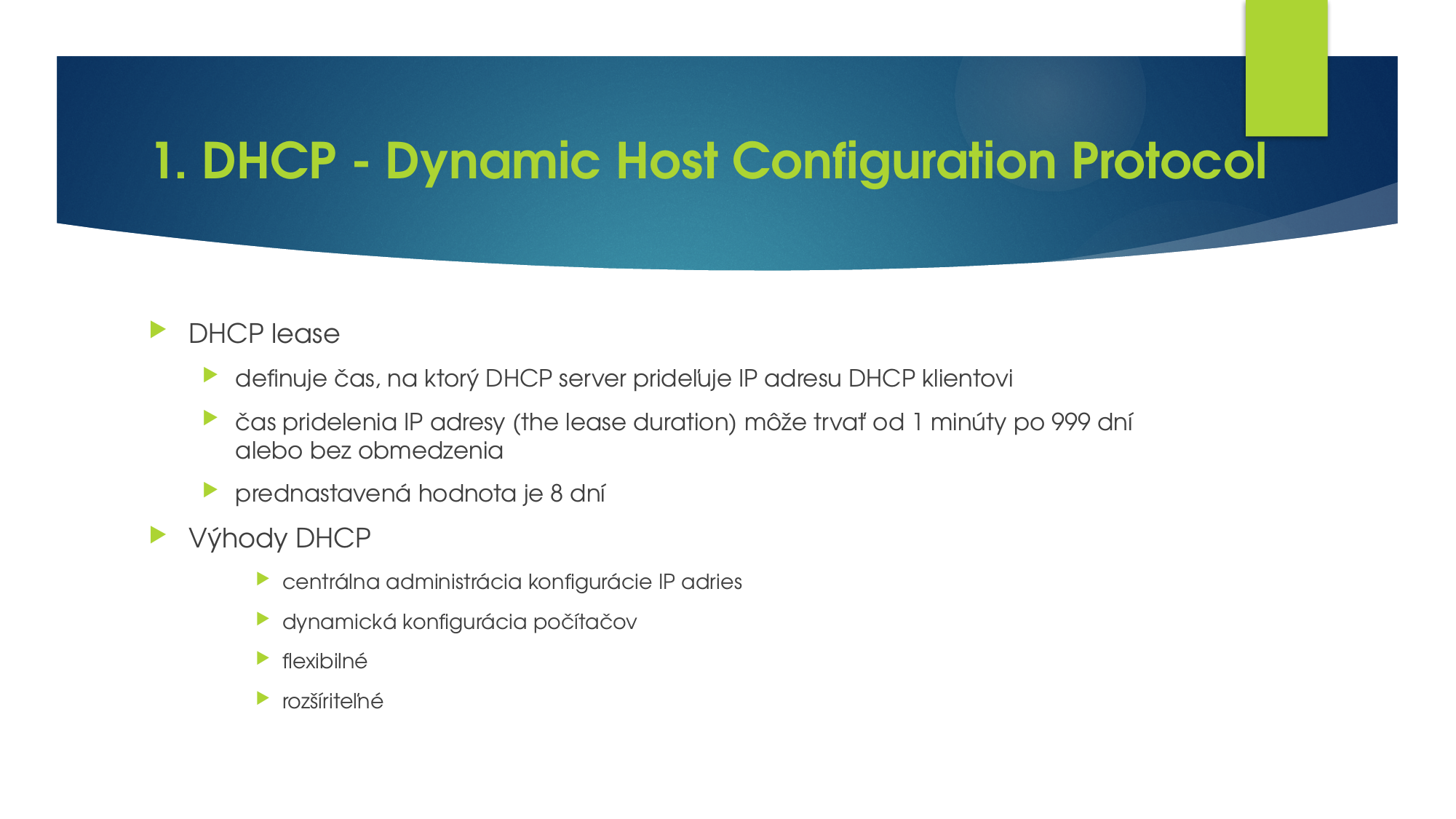

# 1. DHCP - Dynamic Host Configuration Protocol
DHCP lease
definuje čas, na ktorý DHCP server prideľuje IP adresu DHCP klientovi
čas pridelenia IP adresy (the lease duration) môže trvať od 1 minúty po 999 dní alebo bez obmedzenia
prednastavená hodnota je 8 dní
Výhody DHCP
centrálna administrácia konfigurácie IP adries
dynamická konfigurácia počítačov
flexibilné
rozšíriteľné